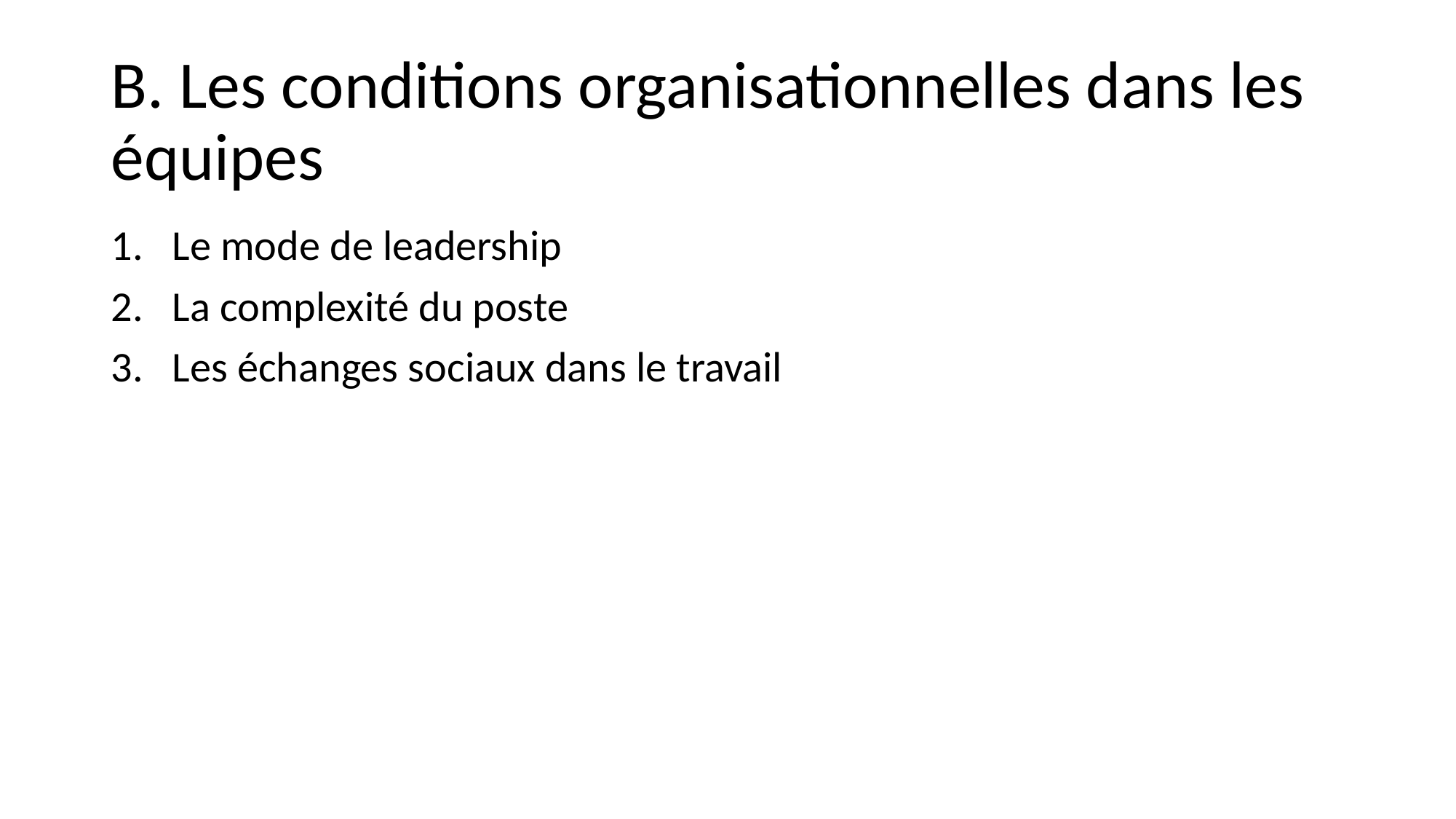

# B. Les conditions organisationnelles dans les équipes
Le mode de leadership
La complexité du poste
Les échanges sociaux dans le travail